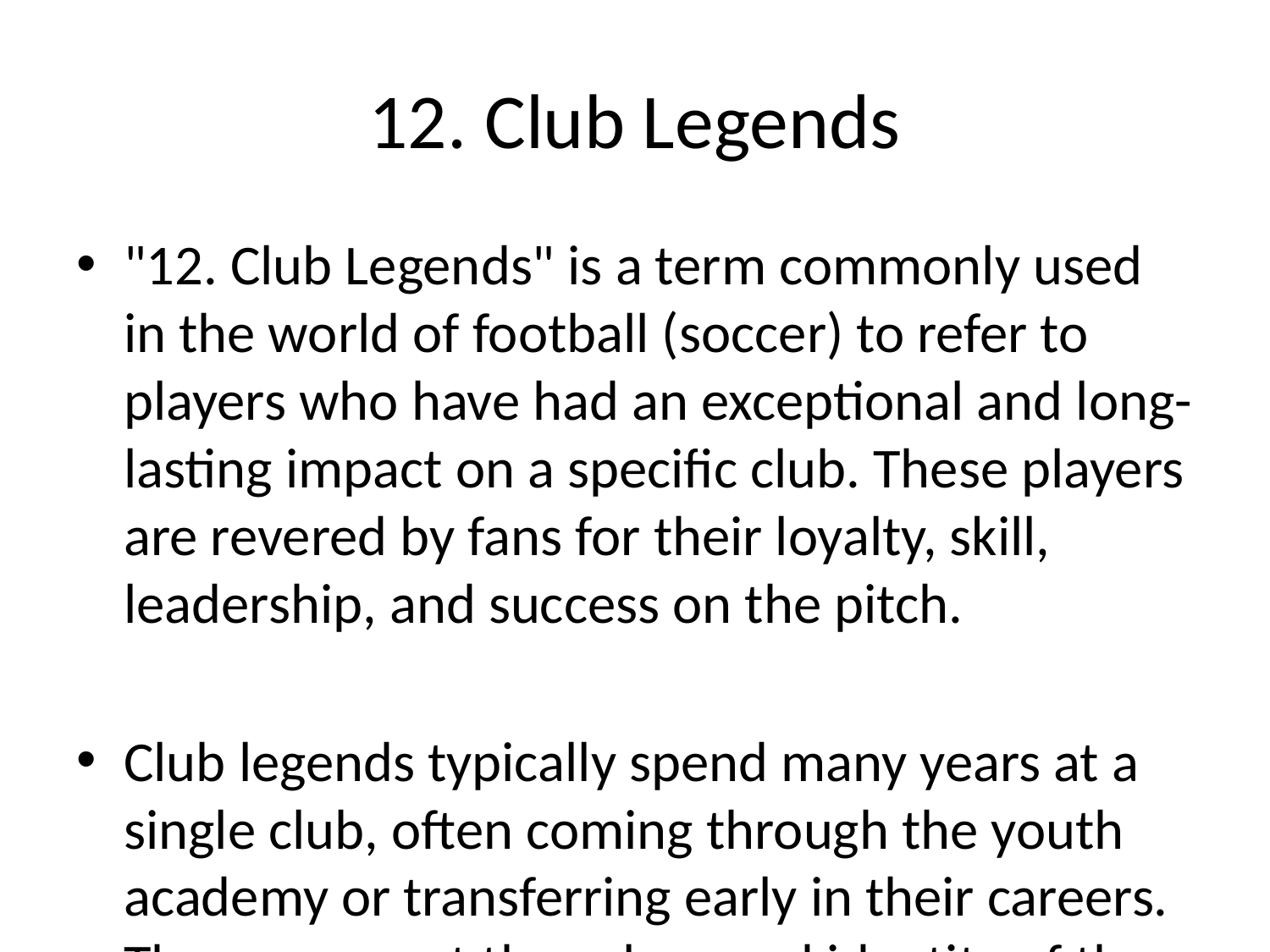

# 12. Club Legends
"12. Club Legends" is a term commonly used in the world of football (soccer) to refer to players who have had an exceptional and long-lasting impact on a specific club. These players are revered by fans for their loyalty, skill, leadership, and success on the pitch.

Club legends typically spend many years at a single club, often coming through the youth academy or transferring early in their careers. They represent the values and identity of the club both on and off the field, becoming symbols of the team's history and traditions.

Some characteristics of club legends include:
1. Longevity: Spending a significant portion of their career at one club.
2. Consistency: Performing at a high level over an extended period of time.
3. Success: Winning trophies and contributing to the club's achievements.
4. Leadership: Being role models for younger players and showing commitment to the team.
5. Connection with fans: Developing a strong bond with supporters through their performances and interactions.

Examples of club legends include players like Paolo Maldini at AC Milan, Steven Gerrard at Liverpool, and Francesco Totti at AS Roma. These players are often immortalized through statues, tributes, and special events organized by the club to honor their contributions.

Overall, club legends play a crucial role in shaping the identity and history of a football club, leaving a lasting legacy that is remembered and celebrated by fans for years to come.